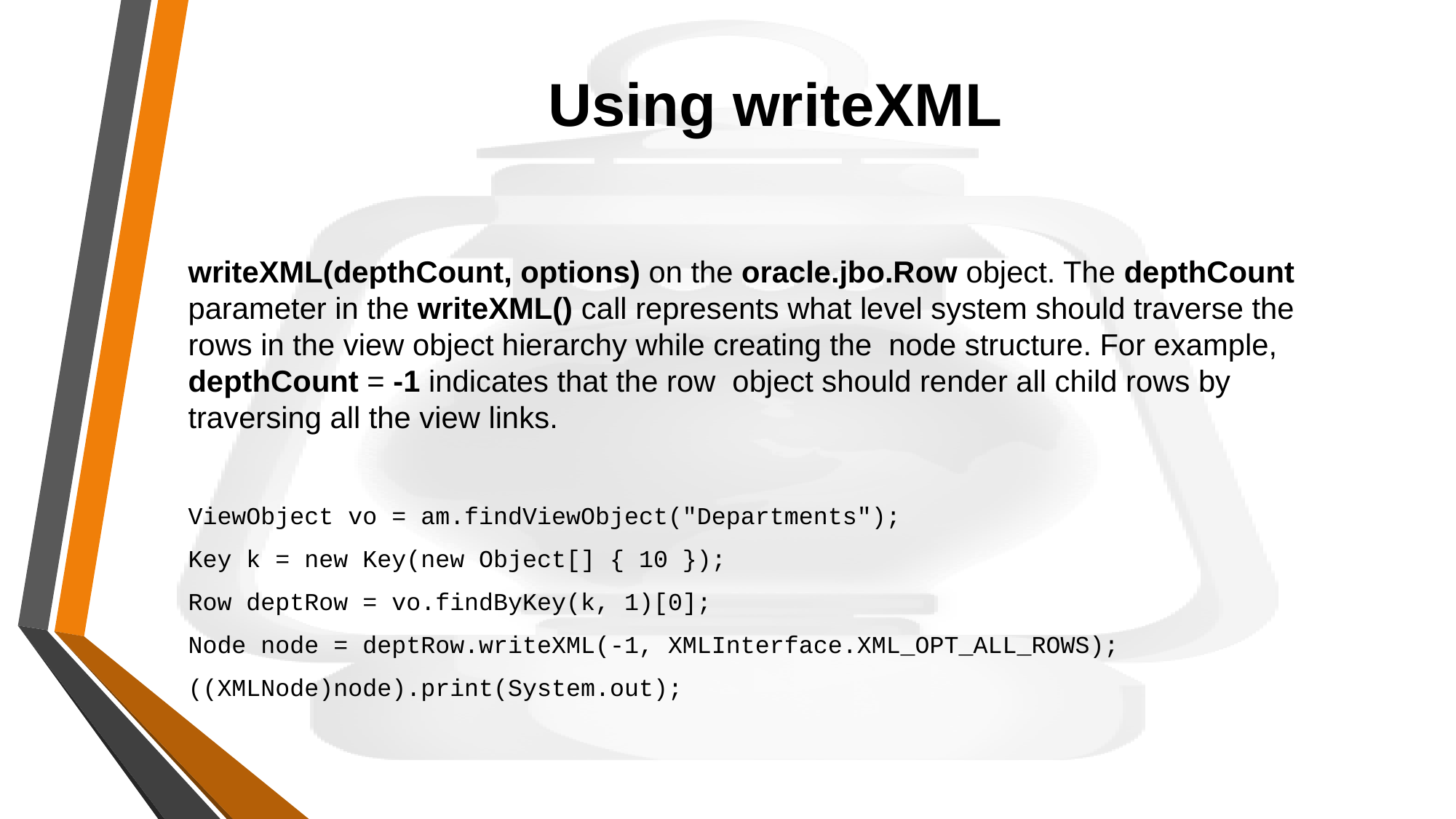

# Using writeXML
writeXML(depthCount, options) on the oracle.jbo.Row object. The depthCount parameter in the writeXML() call represents what level system should traverse the rows in the view object hierarchy while creating the  node structure. For example, depthCount = -1 indicates that the row  object should render all child rows by traversing all the view links.

ViewObject vo = am.findViewObject("Departments");
Key k = new Key(new Object[] { 10 });
Row deptRow = vo.findByKey(k, 1)[0];
Node node = deptRow.writeXML(-1, XMLInterface.XML_OPT_ALL_ROWS);
((XMLNode)node).print(System.out);